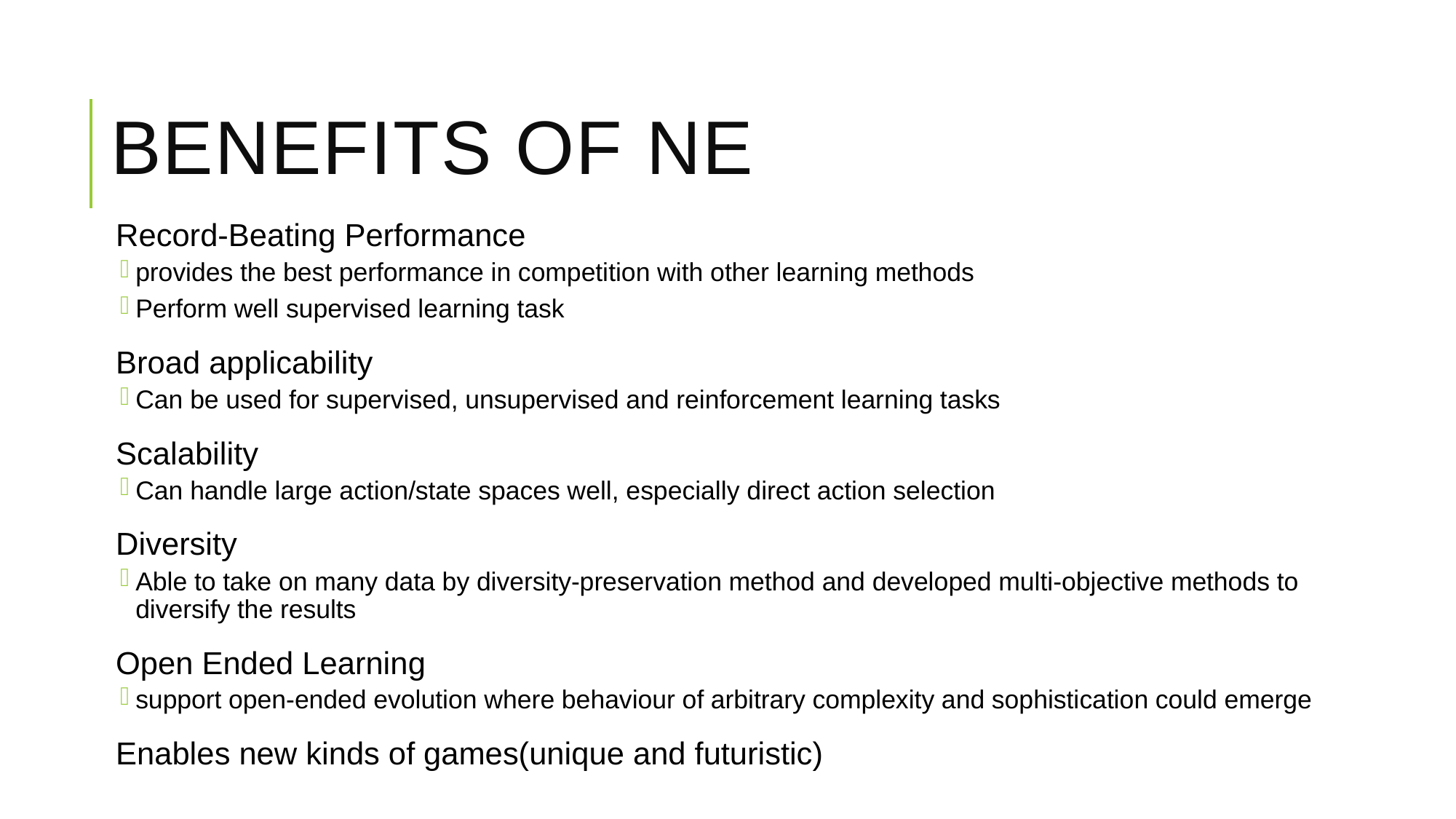

# Benefits of NE
Record-Beating Performance
provides the best performance in competition with other learning methods
Perform well supervised learning task
Broad applicability
Can be used for supervised, unsupervised and reinforcement learning tasks
Scalability
Can handle large action/state spaces well, especially direct action selection
Diversity
Able to take on many data by diversity-preservation method and developed multi-objective methods to diversify the results
Open Ended Learning
support open-ended evolution where behaviour of arbitrary complexity and sophistication could emerge
Enables new kinds of games(unique and futuristic)